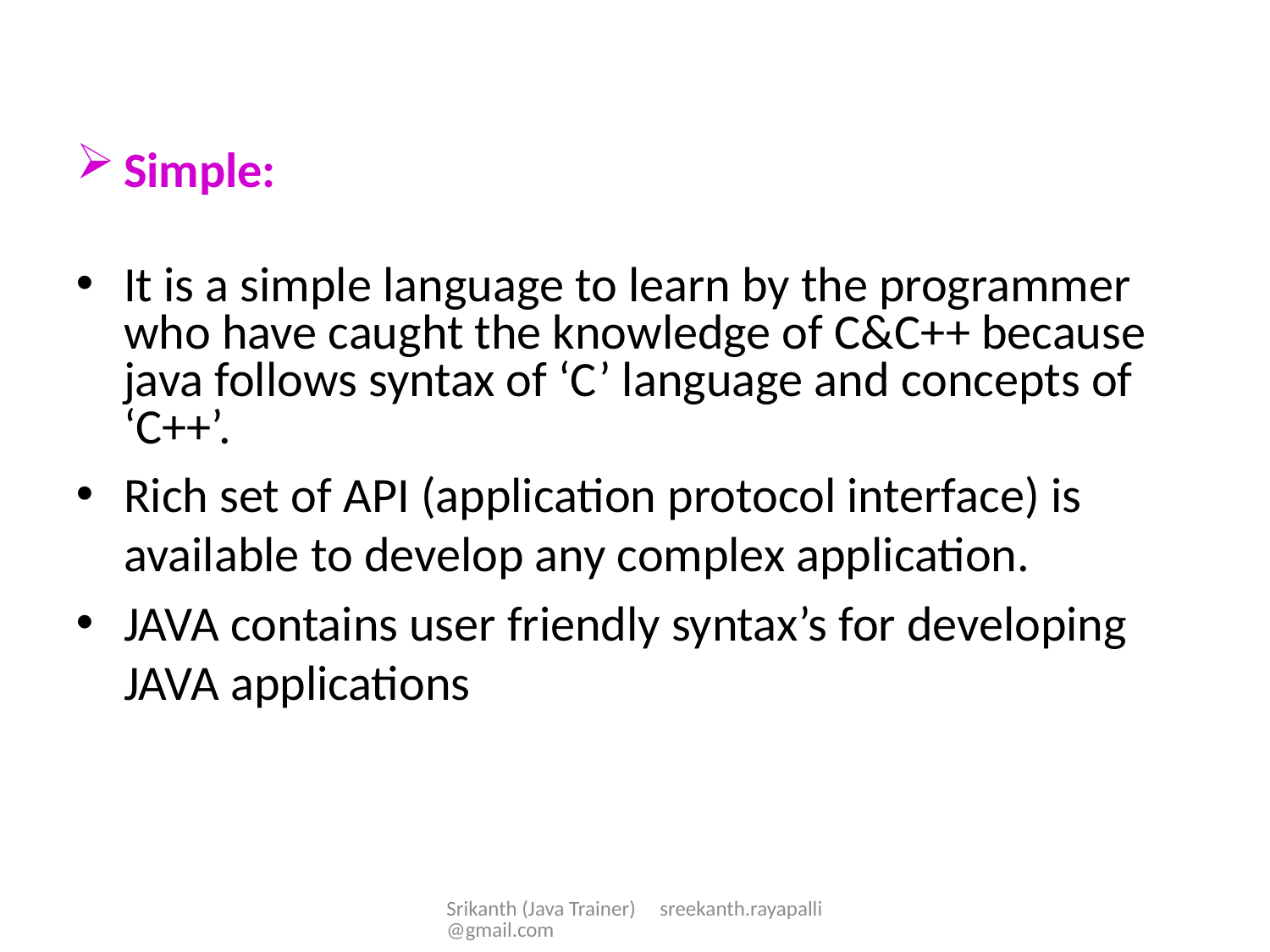

Simple:

It is a simple language to learn by the programmer who have caught the knowledge of C&C++ because java follows syntax of ‘C’ language and concepts of ‘C++’.
Rich set of API (application protocol interface) is available to develop any complex application.
JAVA contains user friendly syntax’s for developing JAVA applications
Srikanth (Java Trainer)     sreekanth.rayapalli@gmail.com